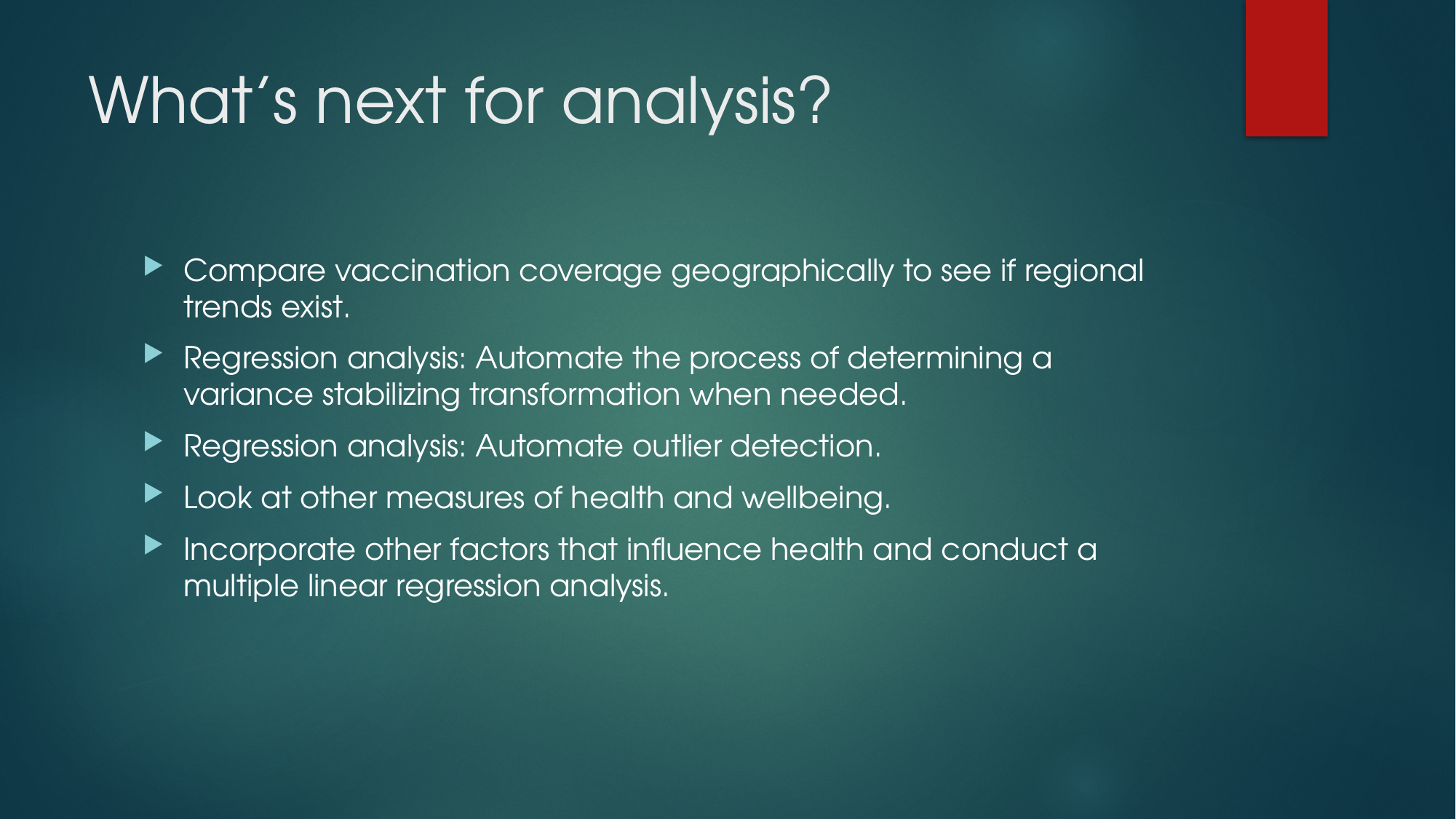

# What’s next for analysis?
Compare vaccination coverage geographically to see if regional trends exist.
Regression analysis: Automate the process of determining a variance stabilizing transformation when needed.
Regression analysis: Automate outlier detection.
Look at other measures of health and wellbeing.
Incorporate other factors that influence health and conduct a multiple linear regression analysis.